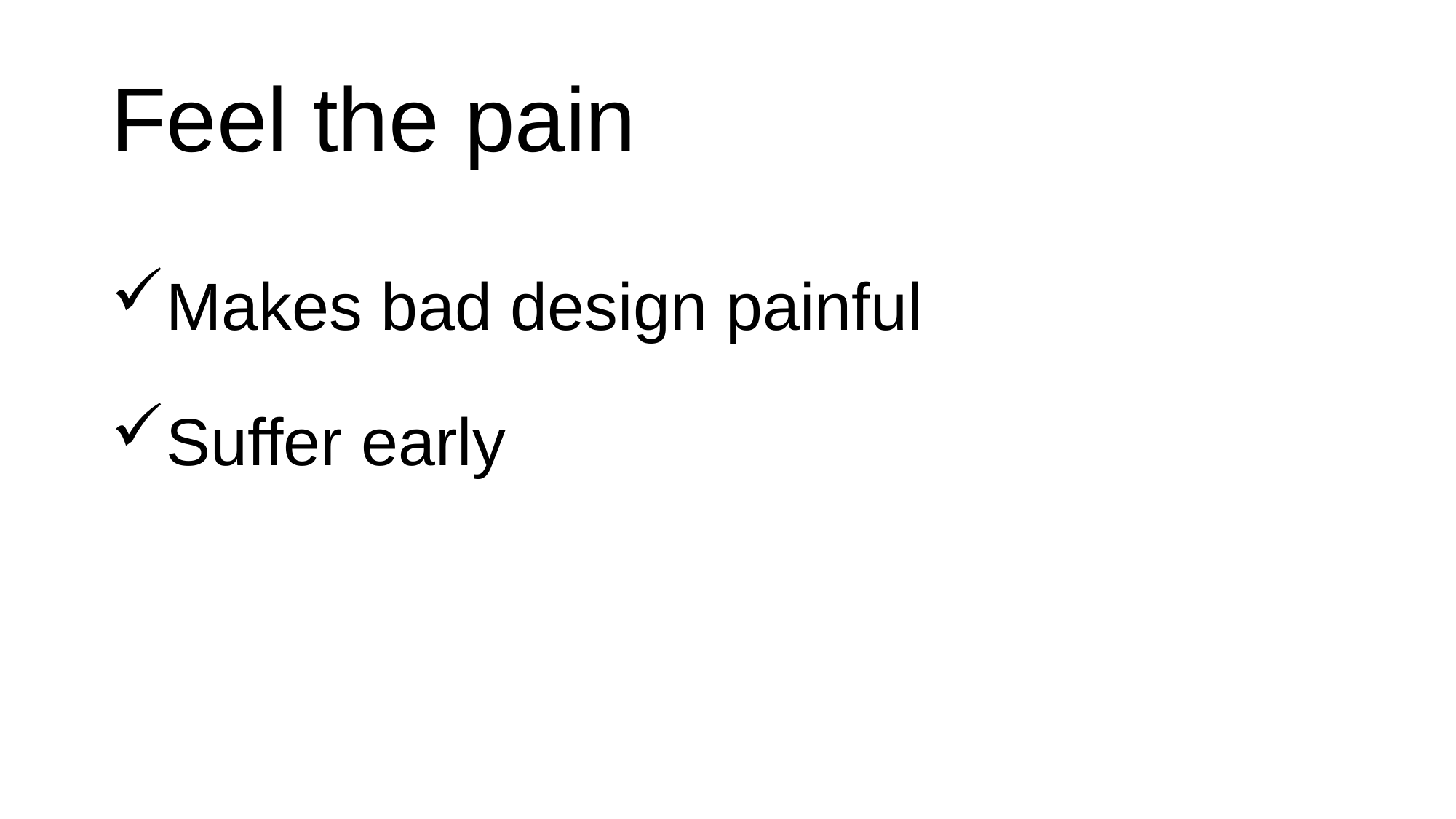

# Feel the pain
Makes bad design painful
Suffer early